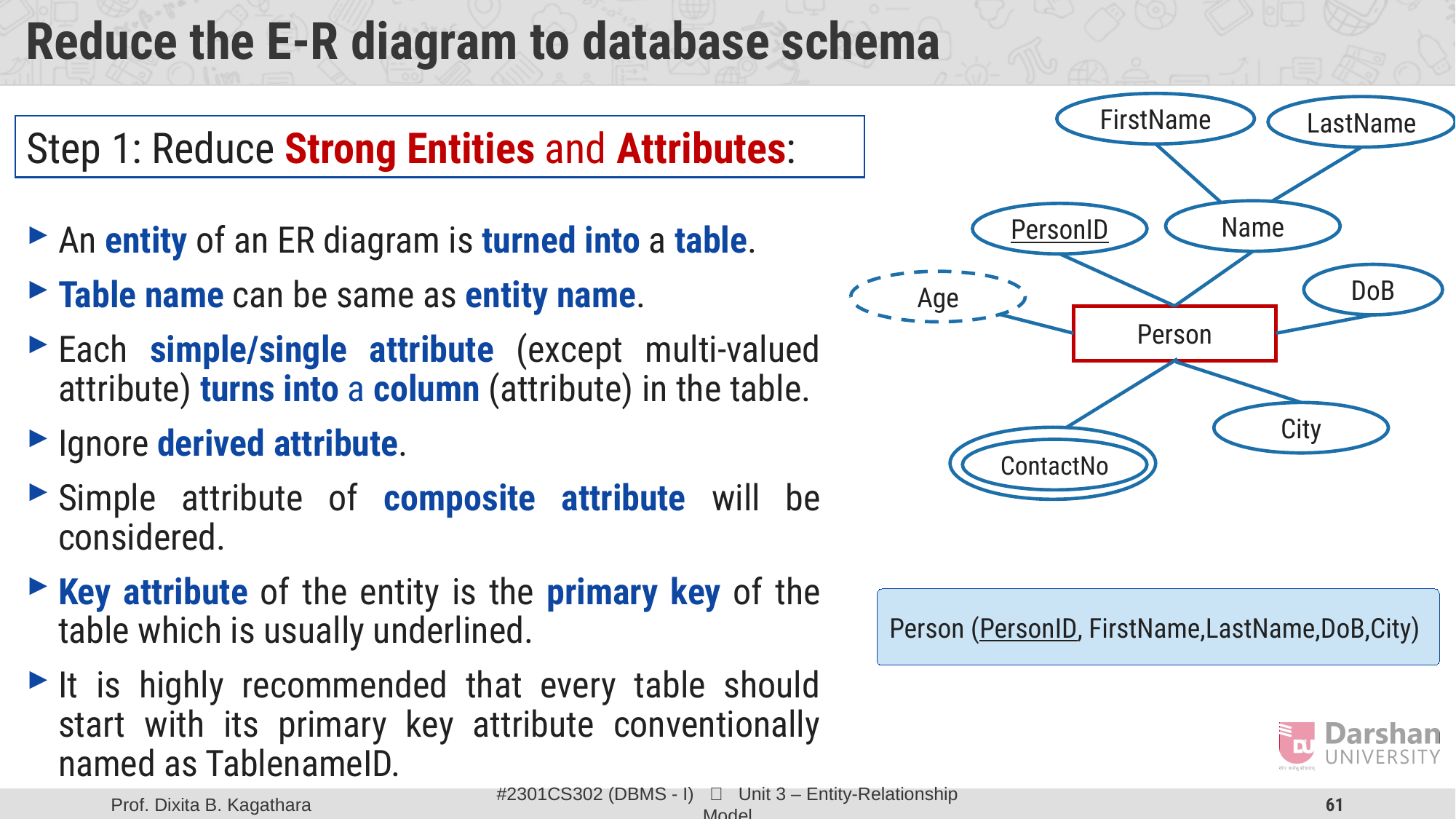

# Reduce the E-R diagram to database schema
FirstName
LastName

An entity of an ER diagram is turned into a table.
Table name can be same as entity name.
Each simple/single attribute (except multi-valued attribute) turns into a column (attribute) in the table.
Ignore derived attribute.
Simple attribute of composite attribute will be considered.
Key attribute of the entity is the primary key of the table which is usually underlined.
It is highly recommended that every table should start with its primary key attribute conventionally named as TablenameID.
Step 1: Reduce Strong Entities and Attributes:
Name
PersonID
DoB
Age
Person
City

ContactNo
Person (PersonID, FirstName,LastName,DoB,City)